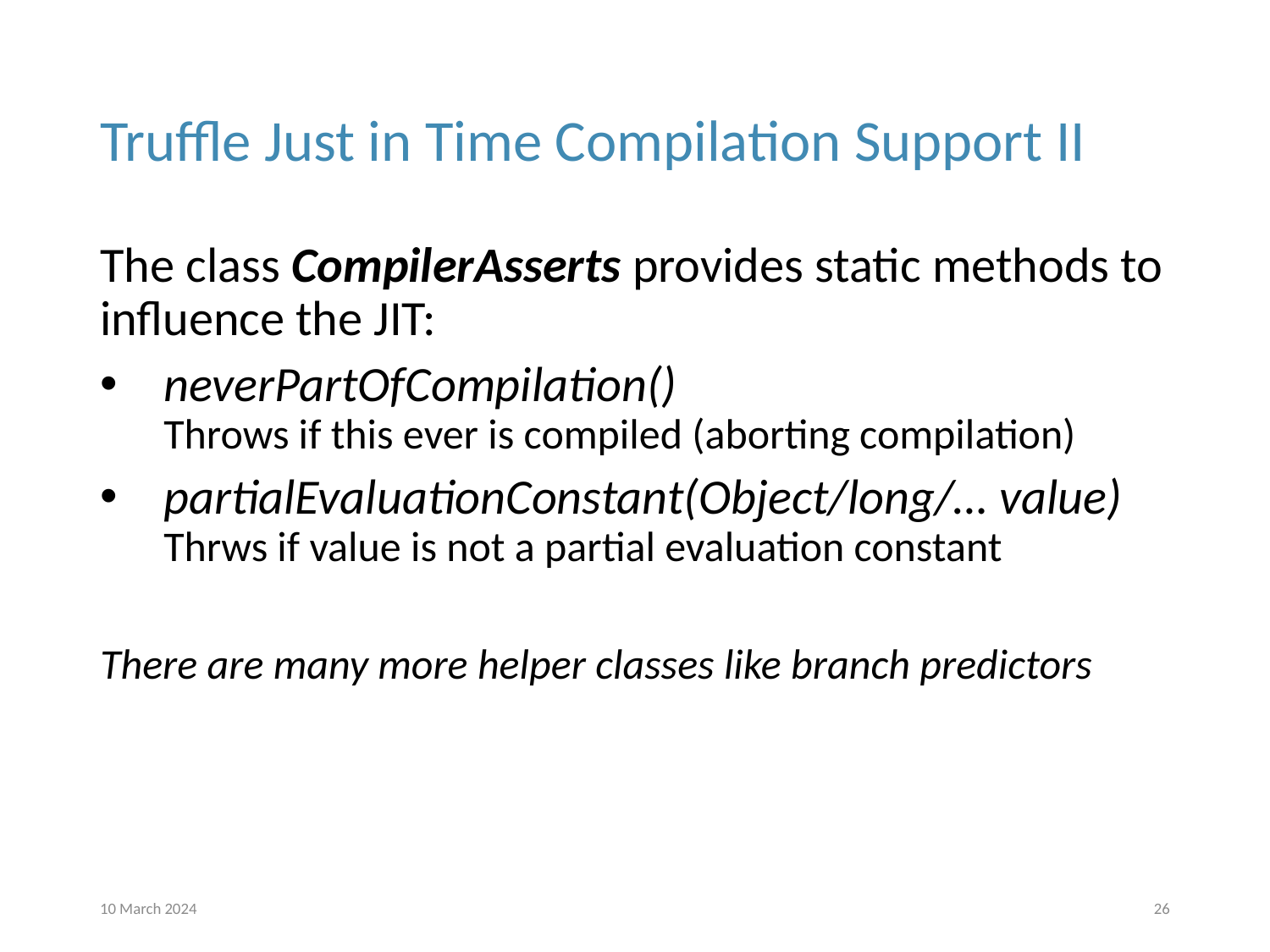

# Truffle Just in Time Compilation Support II
The class CompilerAsserts provides static methods to influence the JIT:
neverPartOfCompilation()
Throws if this ever is compiled (aborting compilation)
partialEvaluationConstant(Object/long/… value)
Thrws if value is not a partial evaluation constant

There are many more helper classes like branch predictors

10 March 2024
26